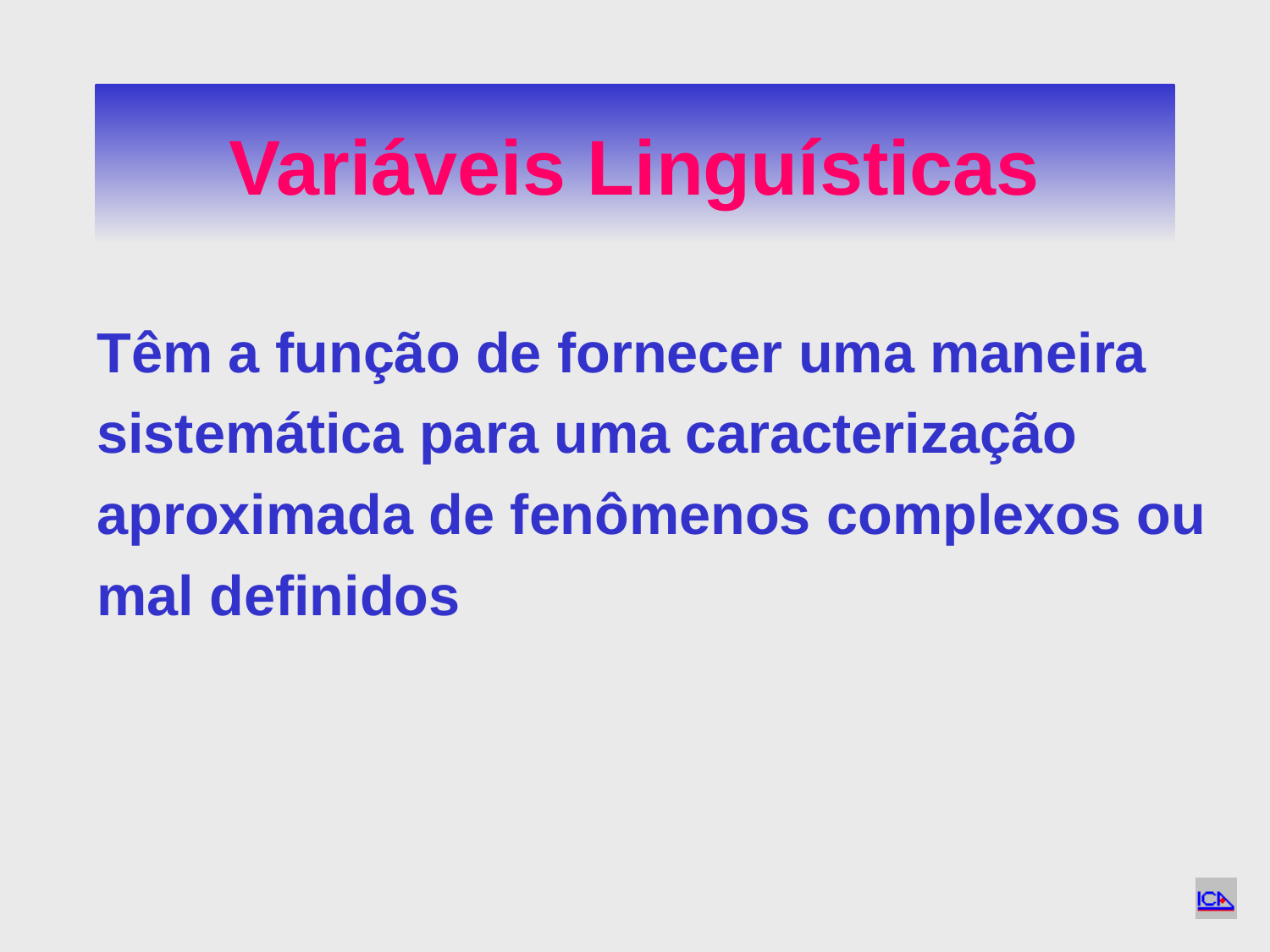

# Variáveis Linguísticas
Têm a função de fornecer uma maneira sistemática para uma caracterização aproximada de fenômenos complexos ou mal definidos